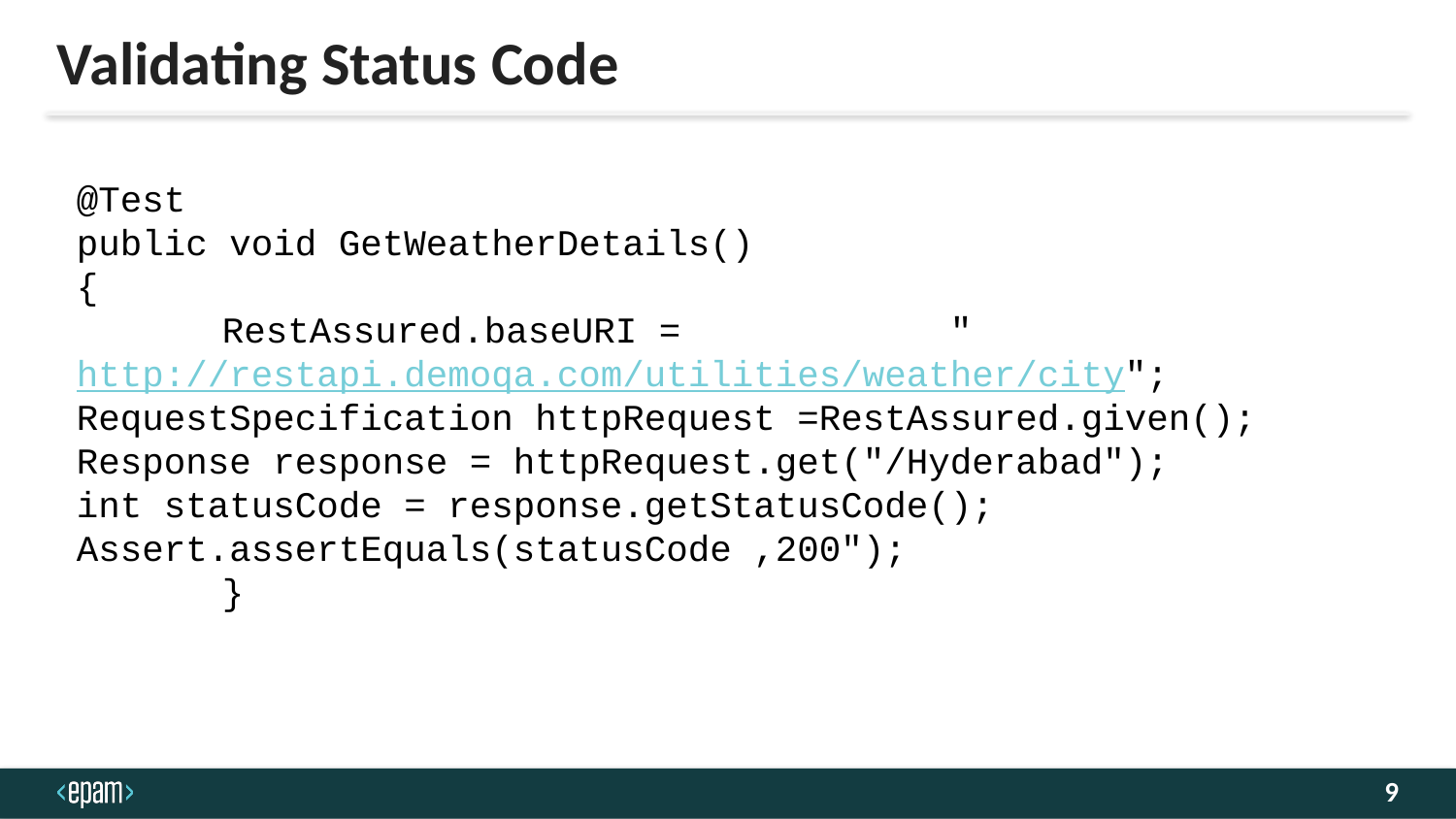

Validating Status Code
@Test
public void GetWeatherDetails()
{
	RestAssured.baseURI =   		"http://restapi.demoqa.com/utilities/weather/city";
RequestSpecification httpRequest =RestAssured.given();
Response response = httpRequest.get("/Hyderabad");
int statusCode = response.getStatusCode();
Assert.assertEquals(statusCode ,200");
	}

9